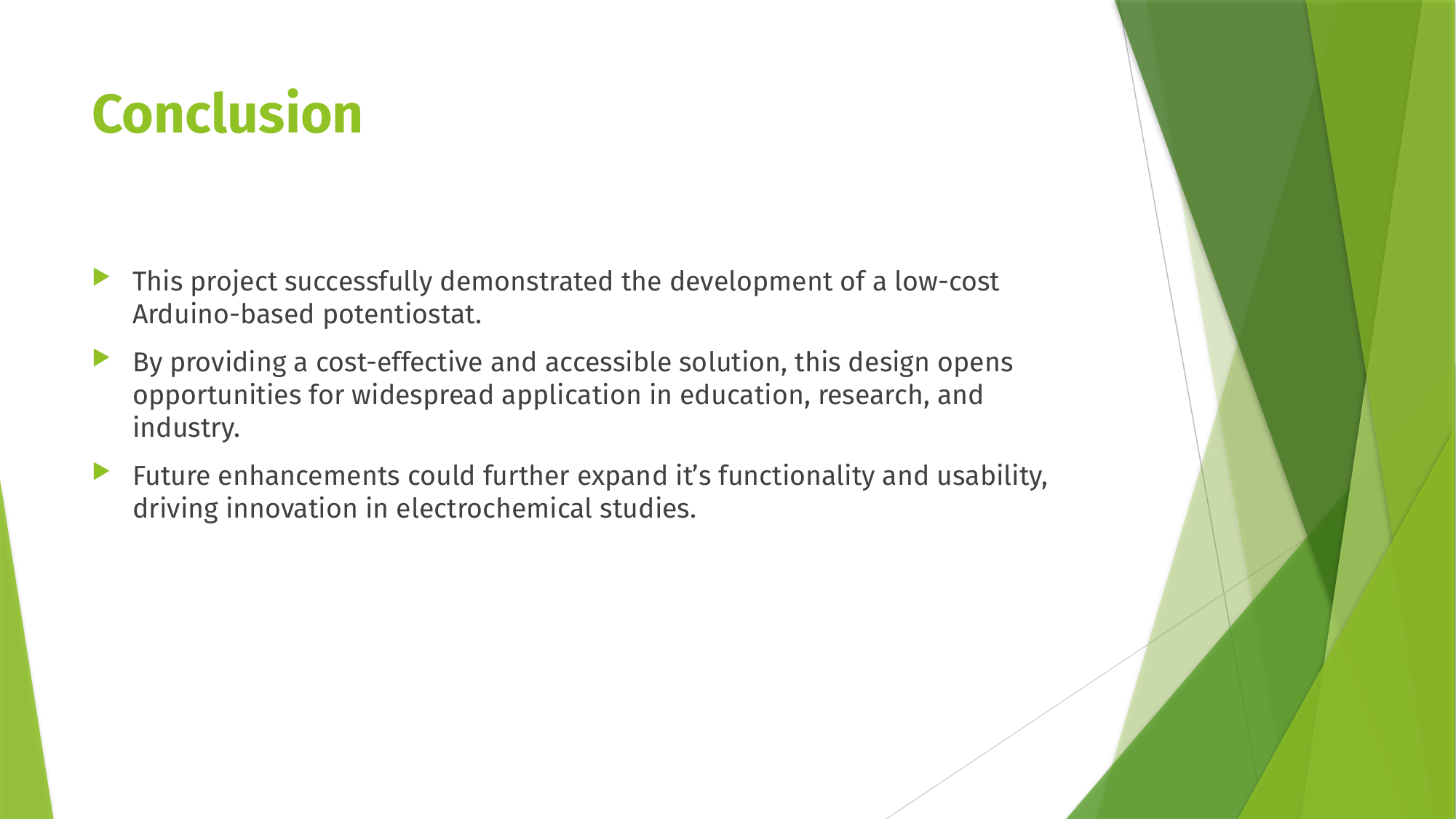

# Conclusion
This project successfully demonstrated the development of a low-cost Arduino-based potentiostat.
By providing a cost-effective and accessible solution, this design opens opportunities for widespread application in education, research, and industry.
Future enhancements could further expand it’s functionality and usability, driving innovation in electrochemical studies.